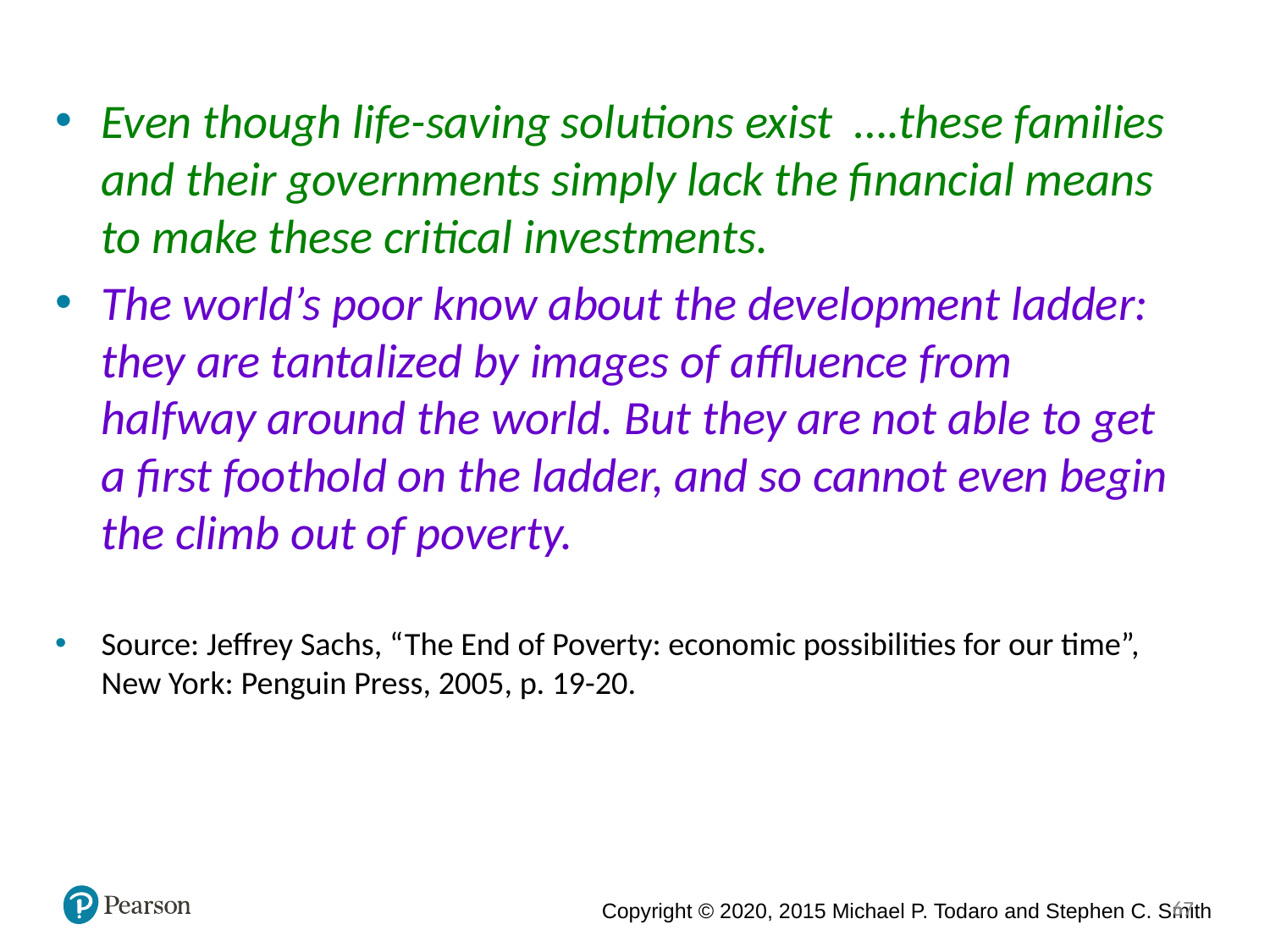

Even though life-saving solutions exist  ….these families and their governments simply lack the financial means to make these critical investments.
The world’s poor know about the development ladder:  they are tantalized by images of affluence from halfway around the world. But they are not able to get a first foothold on the ladder, and so cannot even begin the climb out of poverty.
Source: Jeffrey Sachs, “The End of Poverty: economic possibilities for our time”, New York: Penguin Press, 2005, p. 19-20.
67